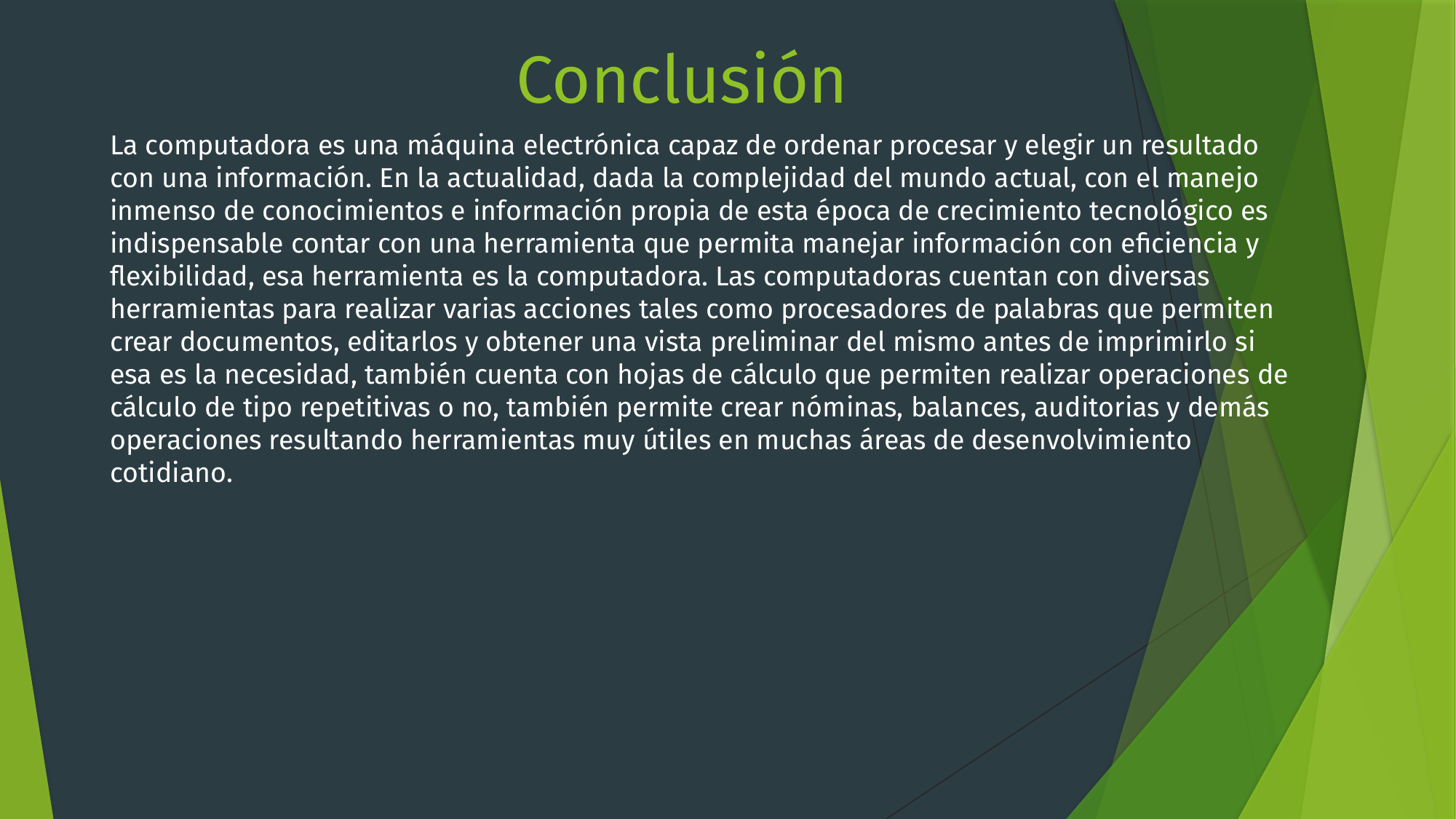

# Conclusión
La computadora es una máquina electrónica capaz de ordenar procesar y elegir un resultado con una información. En la actualidad, dada la complejidad del mundo actual, con el manejo inmenso de conocimientos e información propia de esta época de crecimiento tecnológico es indispensable contar con una herramienta que permita manejar información con eficiencia y flexibilidad, esa herramienta es la computadora. Las computadoras cuentan con diversas herramientas para realizar varias acciones tales como procesadores de palabras que permiten crear documentos, editarlos y obtener una vista preliminar del mismo antes de imprimirlo si esa es la necesidad, también cuenta con hojas de cálculo que permiten realizar operaciones de cálculo de tipo repetitivas o no, también permite crear nóminas, balances, auditorias y demás operaciones resultando herramientas muy útiles en muchas áreas de desenvolvimiento cotidiano.